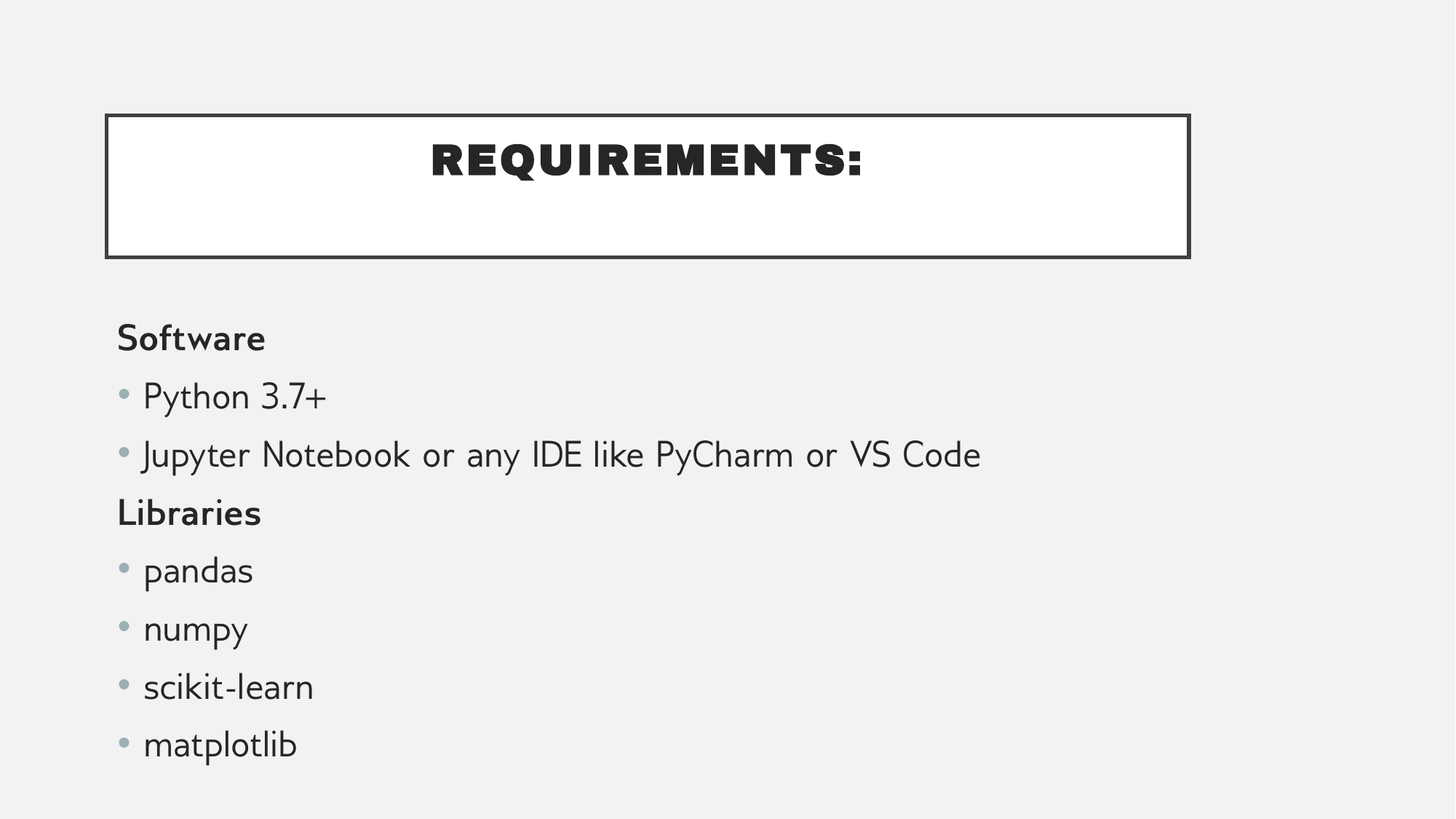

# Requirements:
Software
Python 3.7+
Jupyter Notebook or any IDE like PyCharm or VS Code
Libraries
pandas
numpy
scikit-learn
matplotlib